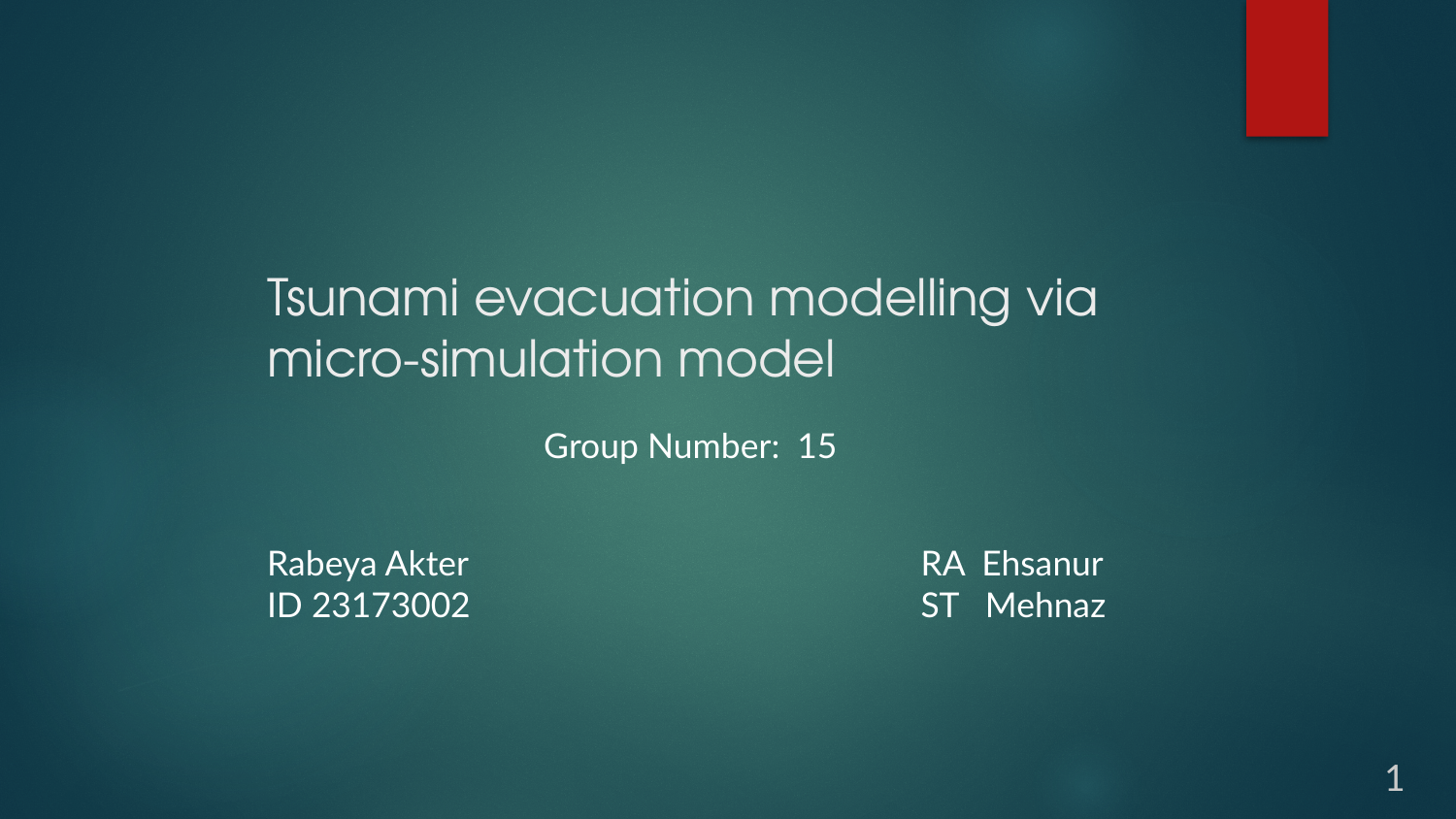

# Tsunami evacuation modelling via micro-simulation model
Group Number:  15
Rabeya Akter
ID 23173002
RA  Ehsanur
ST   Mehnaz
1